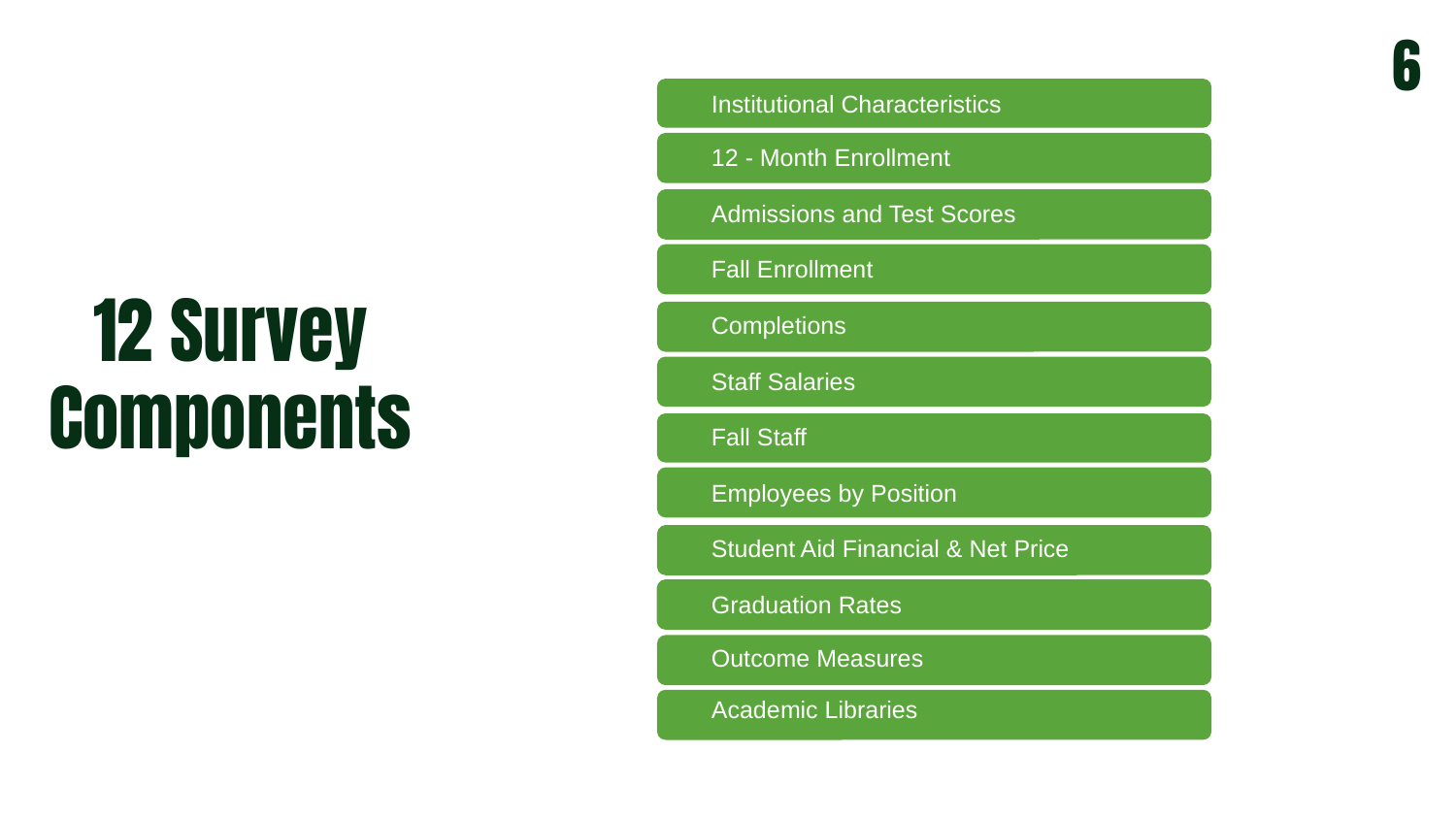

6

01

Institutional Characteristics

02

12 - Month Enrollment

03

Admissions and Test Scores

| Institutional Characteristics | Employees by Position |
| --- | --- |
| 12-Month Enrollment | Student Aid Financel & Net Price |
| Admissions and Test Scores | Graduation Rates |
| Fall Enrollment | Outcome Measures |
| Staff Salaries | Academic Libraries |
| Fall Staff | Completions |
04

Fall Enrollment

# 12 Survey Components
05

Completions

06

Staff Salaries

07

Fall Staff

08

Employees by Position

01
09

Student Aid Financial & Net Price

10

Graduation Rates

11

Outcome Measures

Academic Libraries
12